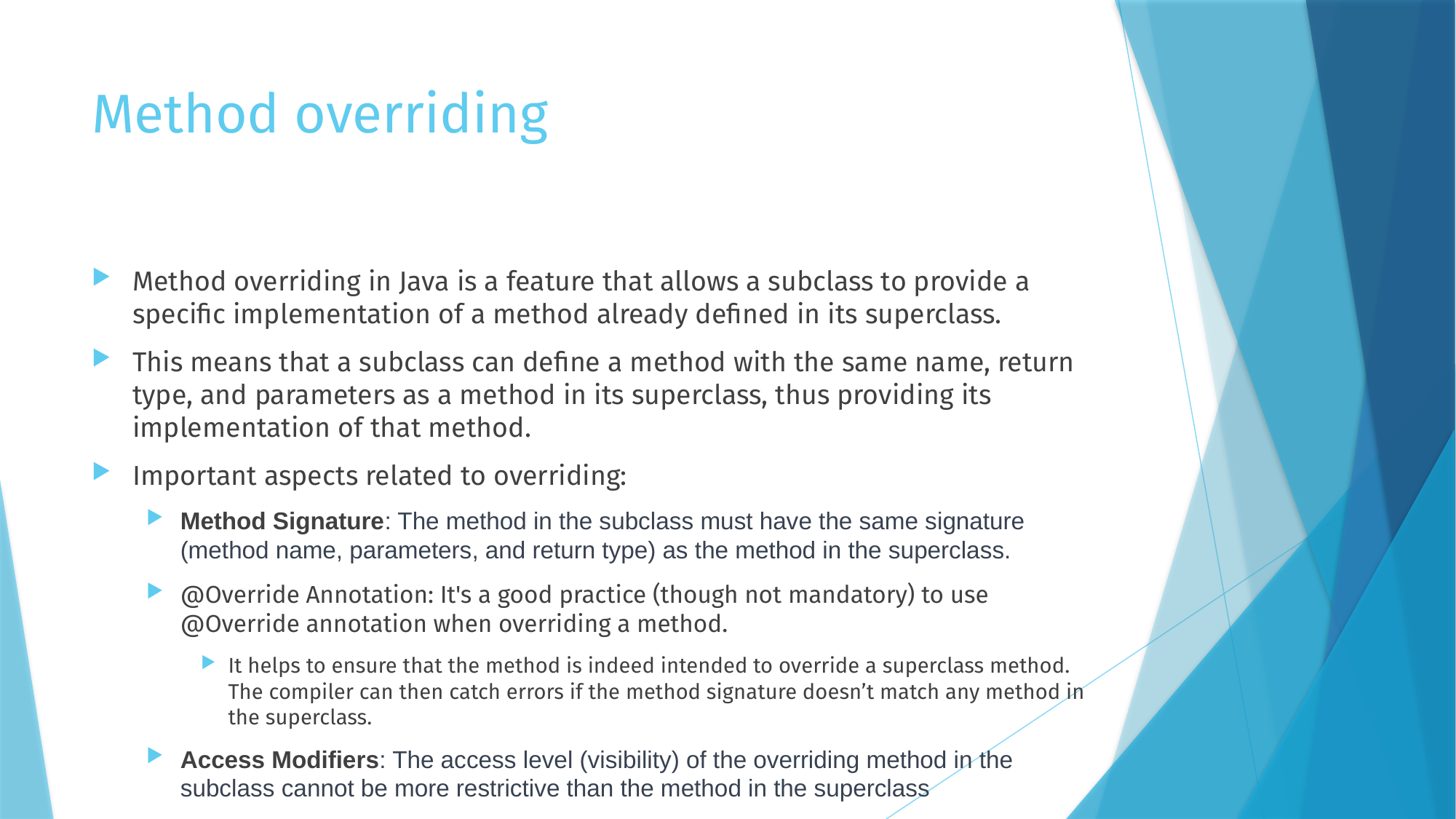

# Method overriding
Method overriding in Java is a feature that allows a subclass to provide a specific implementation of a method already defined in its superclass.
This means that a subclass can define a method with the same name, return type, and parameters as a method in its superclass, thus providing its implementation of that method.
Important aspects related to overriding:
Method Signature: The method in the subclass must have the same signature (method name, parameters, and return type) as the method in the superclass.
@Override Annotation: It's a good practice (though not mandatory) to use @Override annotation when overriding a method.
It helps to ensure that the method is indeed intended to override a superclass method. The compiler can then catch errors if the method signature doesn’t match any method in the superclass.
Access Modifiers: The access level (visibility) of the overriding method in the subclass cannot be more restrictive than the method in the superclass